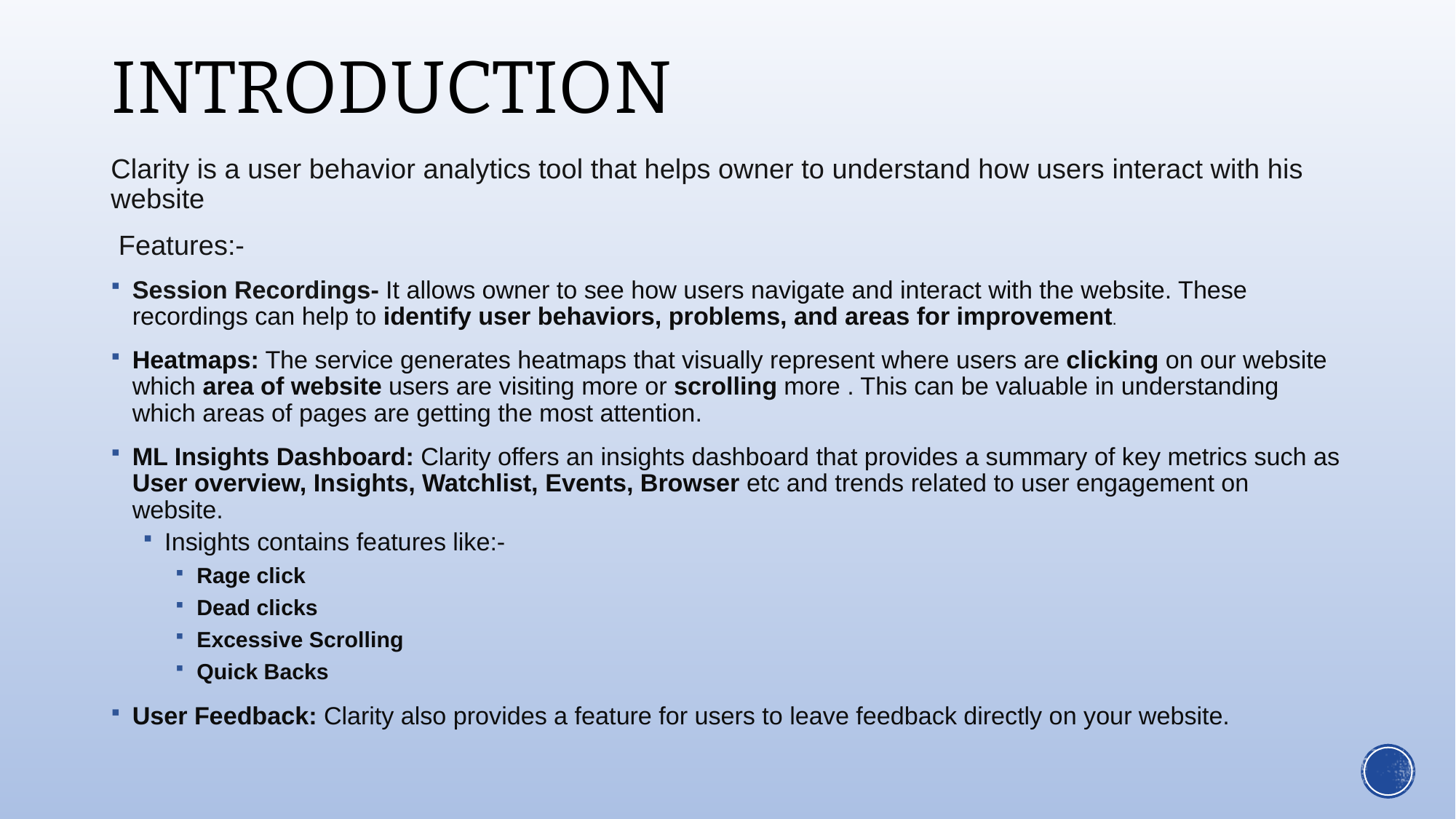

# Introduction
Clarity is a user behavior analytics tool that helps owner to understand how users interact with his website
 Features:-
Session Recordings- It allows owner to see how users navigate and interact with the website. These recordings can help to identify user behaviors, problems, and areas for improvement.
Heatmaps: The service generates heatmaps that visually represent where users are clicking on our website which area of website users are visiting more or scrolling more . This can be valuable in understanding which areas of pages are getting the most attention.
ML Insights Dashboard: Clarity offers an insights dashboard that provides a summary of key metrics such as User overview, Insights, Watchlist, Events, Browser etc and trends related to user engagement on  website.
Insights contains features like:-
Rage click
Dead clicks
Excessive Scrolling
Quick Backs
User Feedback: Clarity also provides a feature for users to leave feedback directly on your website.